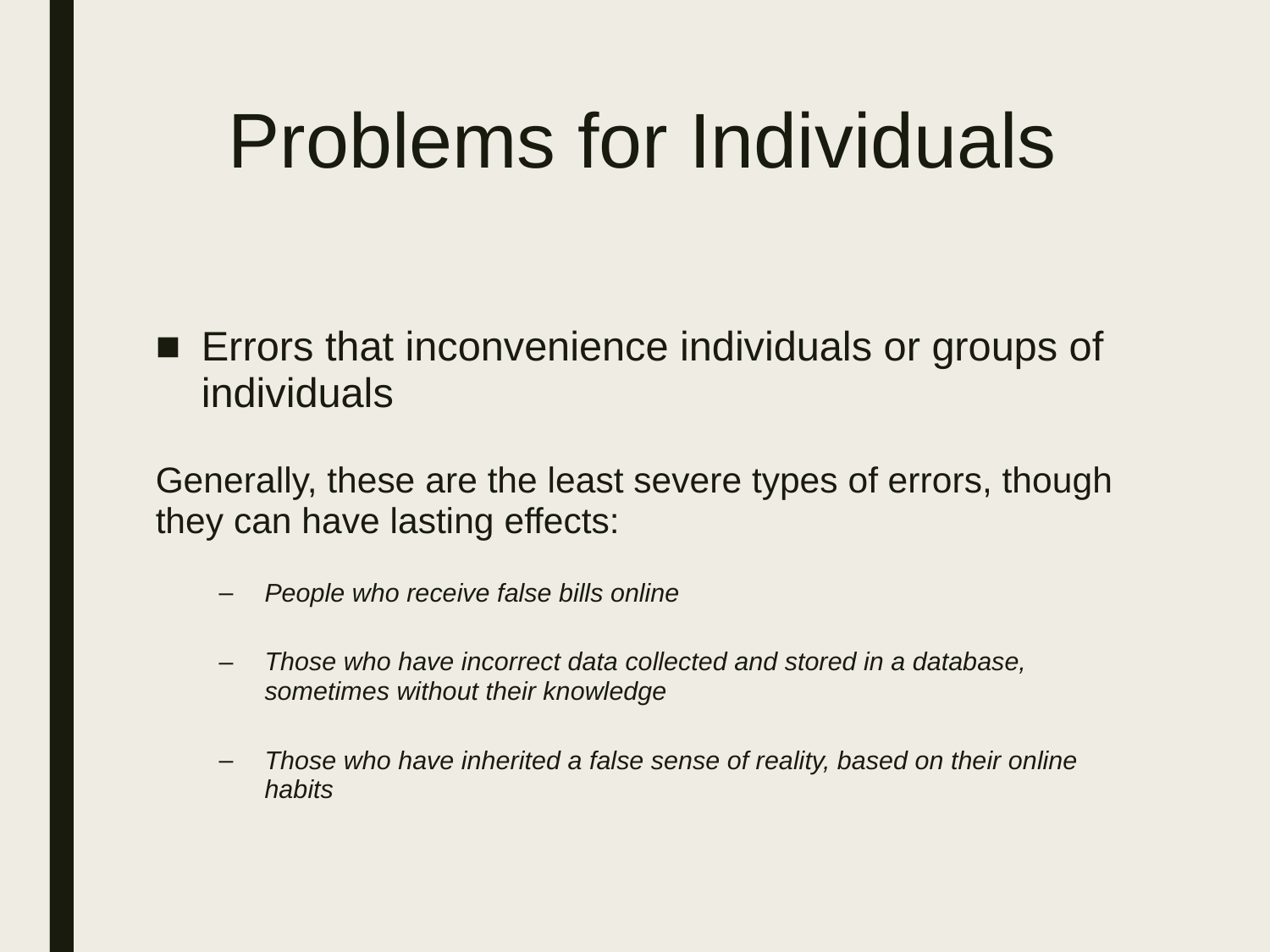

# Problems for Individuals
Errors that inconvenience individuals or groups of individuals

Generally, these are the least severe types of errors, though they can have lasting effects:

People who receive false bills online

Those who have incorrect data collected and stored in a database, sometimes without their knowledge

Those who have inherited a false sense of reality, based on their online habits